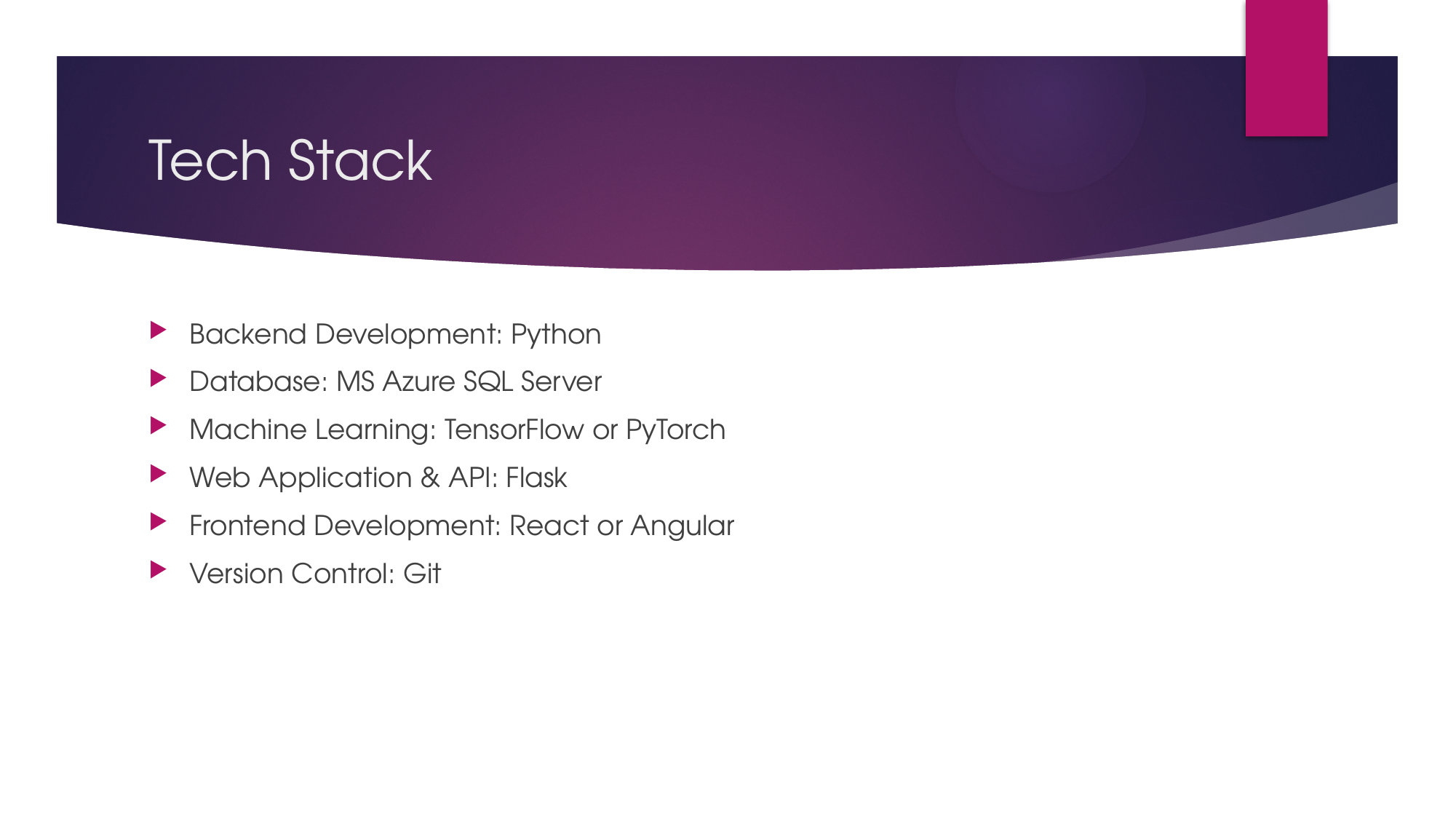

# Tech Stack
Backend Development: Python
Database: MS Azure SQL Server
Machine Learning: TensorFlow or PyTorch
Web Application & API: Flask
Frontend Development: React or Angular
Version Control: Git